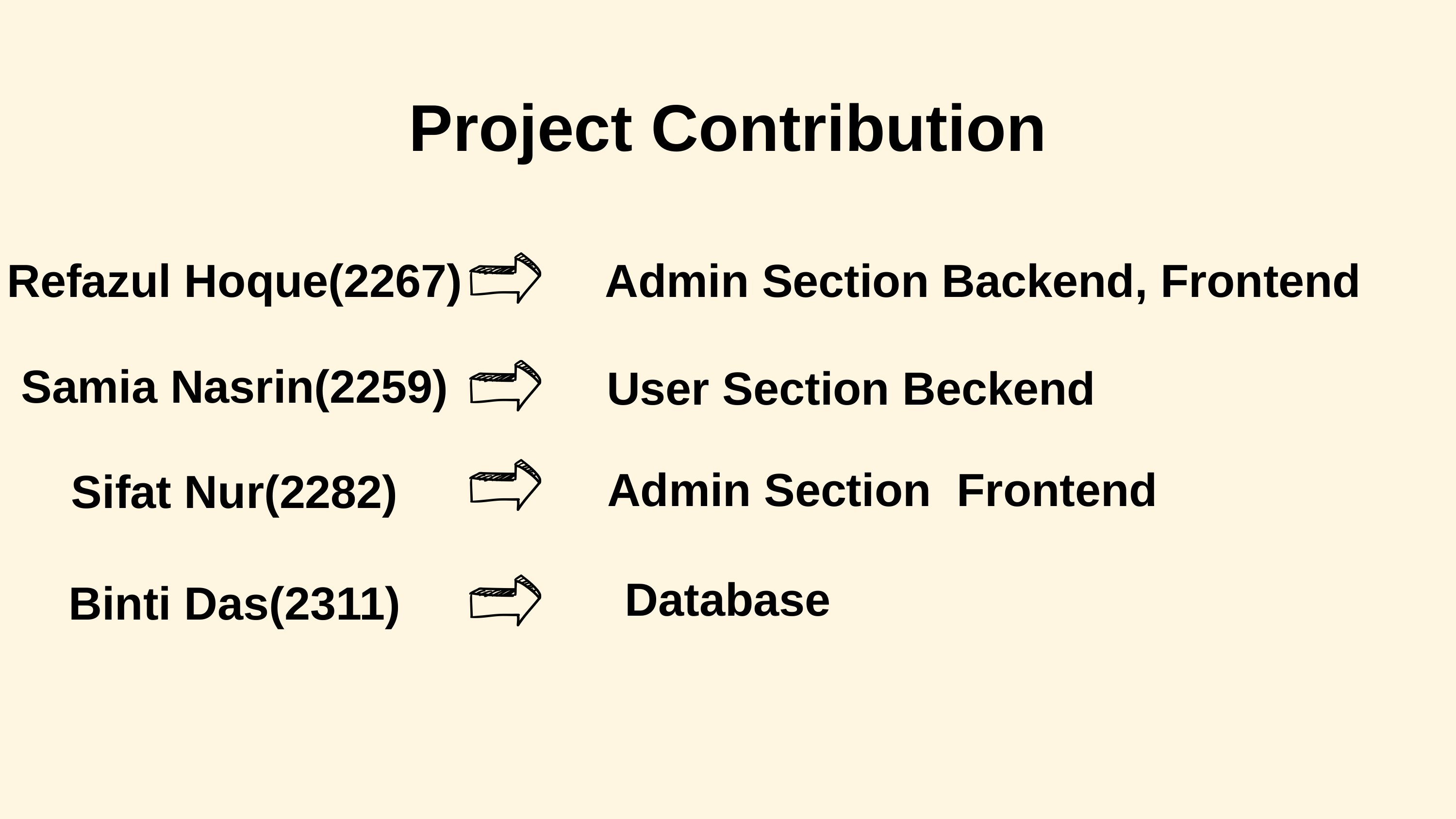

Project Contribution
Refazul Hoque(2267)
Admin Section Backend, Frontend

Samia Nasrin(2259)
User Section Beckend

Admin Section  Frontend
Sifat Nur(2282)

Database
Binti Das(2311)